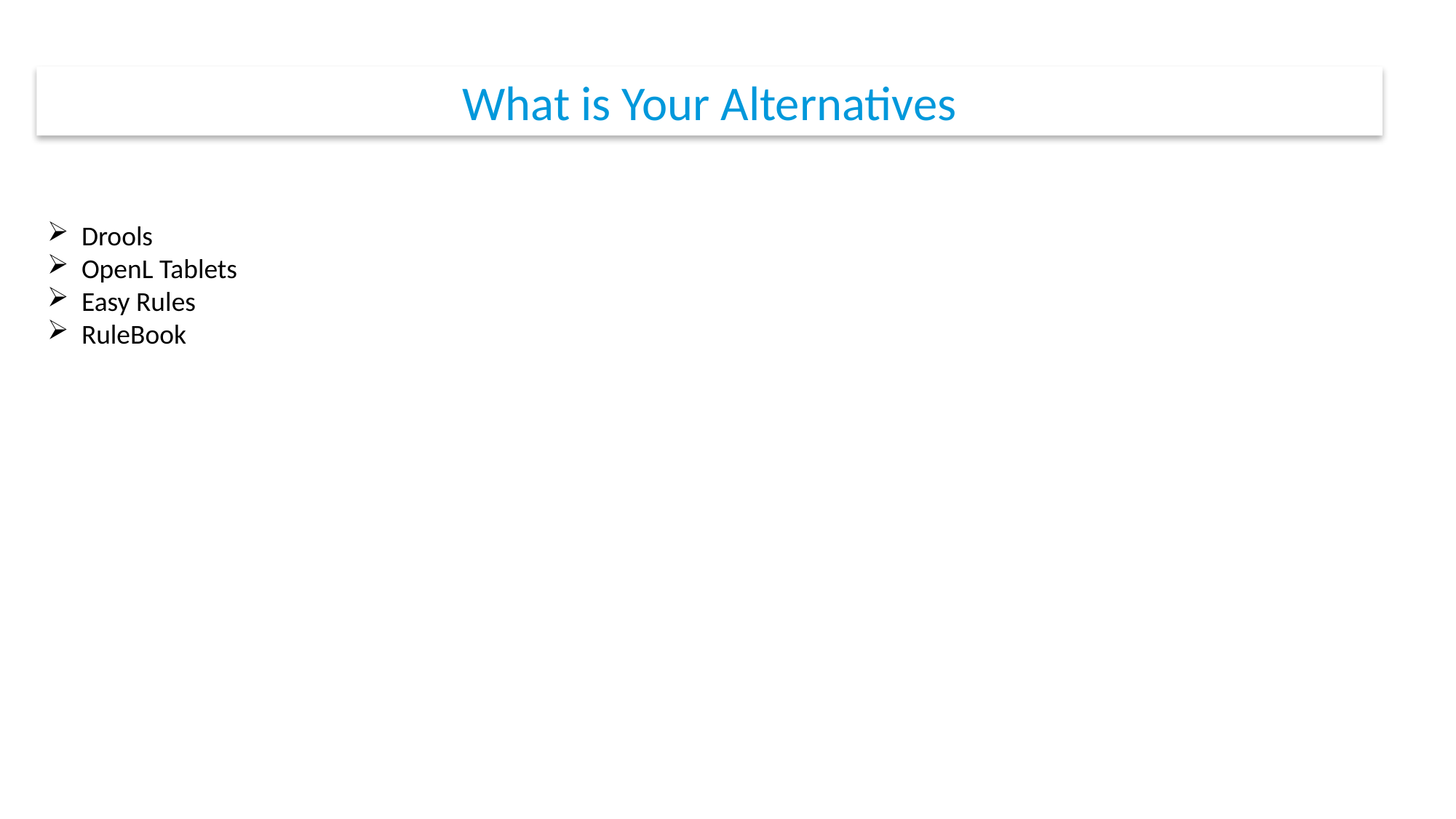

What is Your Alternatives
Drools
OpenL Tablets
Easy Rules
RuleBook